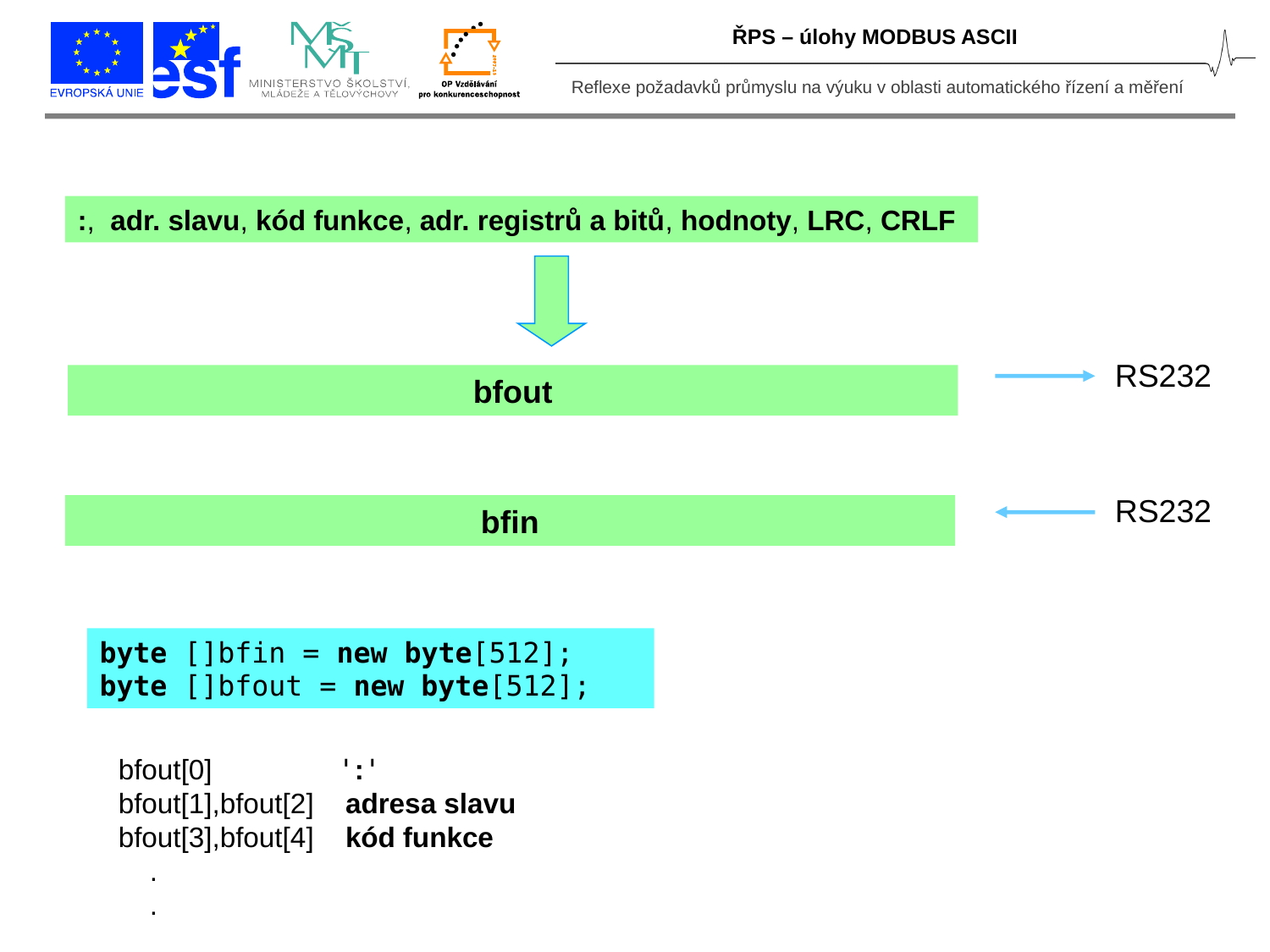

ŘPS – úlohy MODBUS ASCII

:,  adr. slavu, kód funkce, adr. registrů a bitů, hodnoty, LRC, CRLF

RS232
bfout

RS232
bfin

byte []bfin = new byte[512];
byte []bfout = new byte[512];
bfout[0]                ':'
bfout[1],bfout[2]    adresa slavu
bfout[3],bfout[4]    kód funkce
    .
    .